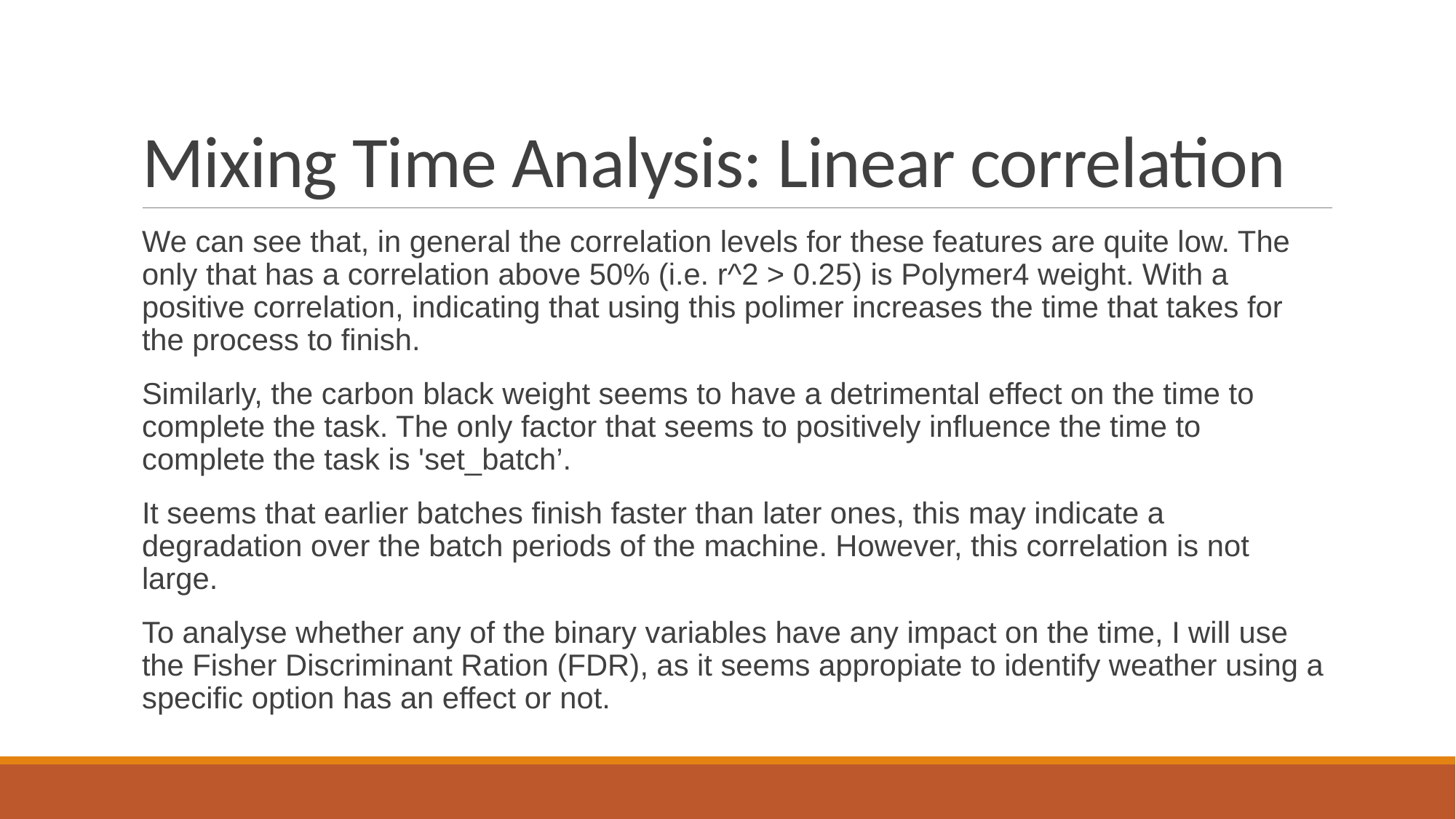

# Mixing Time Analysis: Linear correlation
We can see that, in general the correlation levels for these features are quite low. The only that has a correlation above 50% (i.e. r^2 > 0.25) is Polymer4 weight. With a positive correlation, indicating that using this polimer increases the time that takes for the process to finish.
Similarly, the carbon black weight seems to have a detrimental effect on the time to complete the task. The only factor that seems to positively influence the time to complete the task is 'set_batch’.
It seems that earlier batches finish faster than later ones, this may indicate a degradation over the batch periods of the machine. However, this correlation is not large.
To analyse whether any of the binary variables have any impact on the time, I will use the Fisher Discriminant Ration (FDR), as it seems appropiate to identify weather using a specific option has an effect or not.